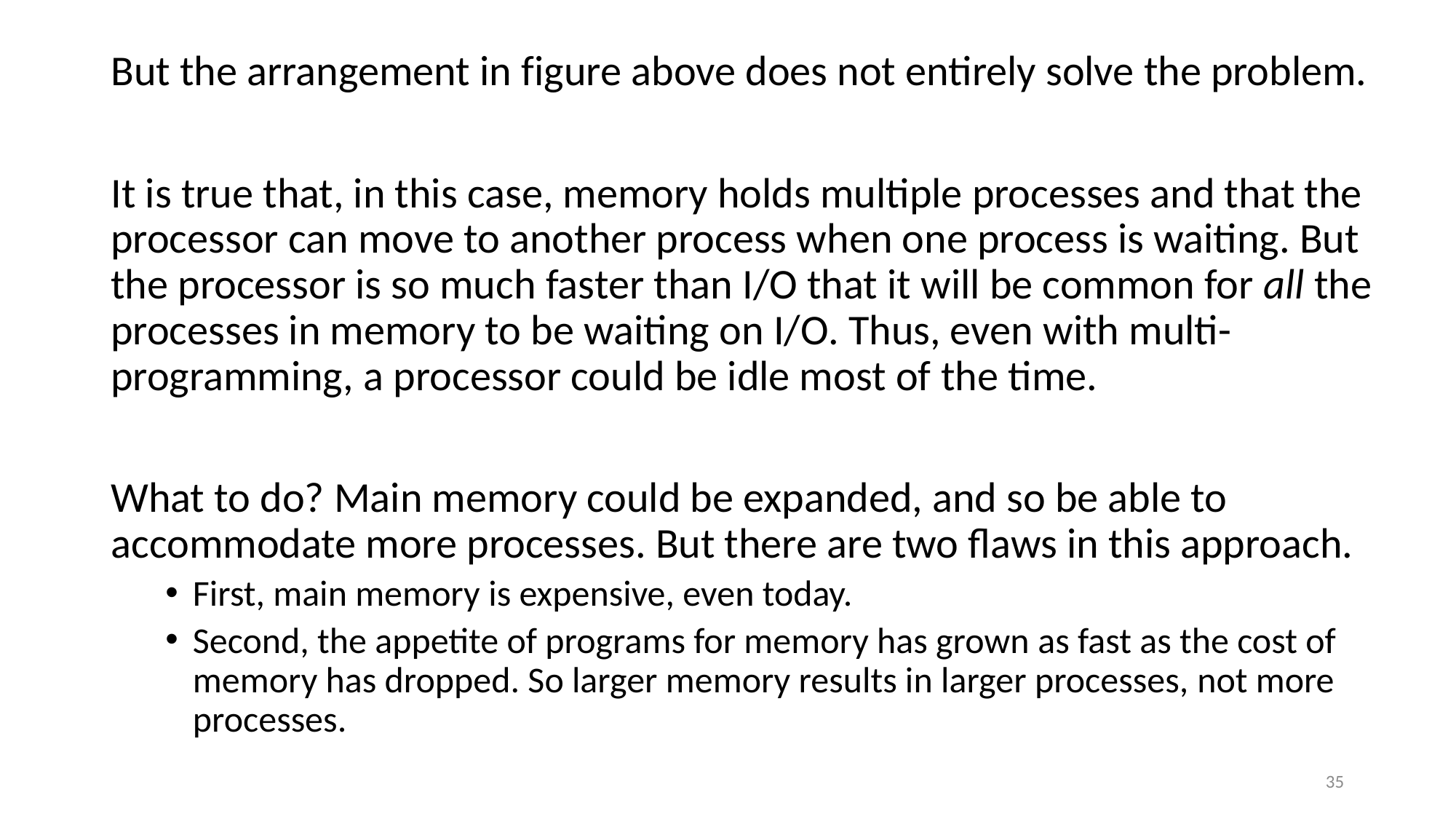

#
But the arrangement in figure above does not entirely solve the problem.

It is true that, in this case, memory holds multiple processes and that the processor can move to another process when one process is waiting. But the processor is so much faster than I/O that it will be common for all the processes in memory to be waiting on I/O. Thus, even with multi-programming, a processor could be idle most of the time.

What to do? Main memory could be expanded, and so be able to accommodate more processes. But there are two flaws in this approach.
First, main memory is expensive, even today.
Second, the appetite of programs for memory has grown as fast as the cost of memory has dropped. So larger memory results in larger processes, not more processes.
35